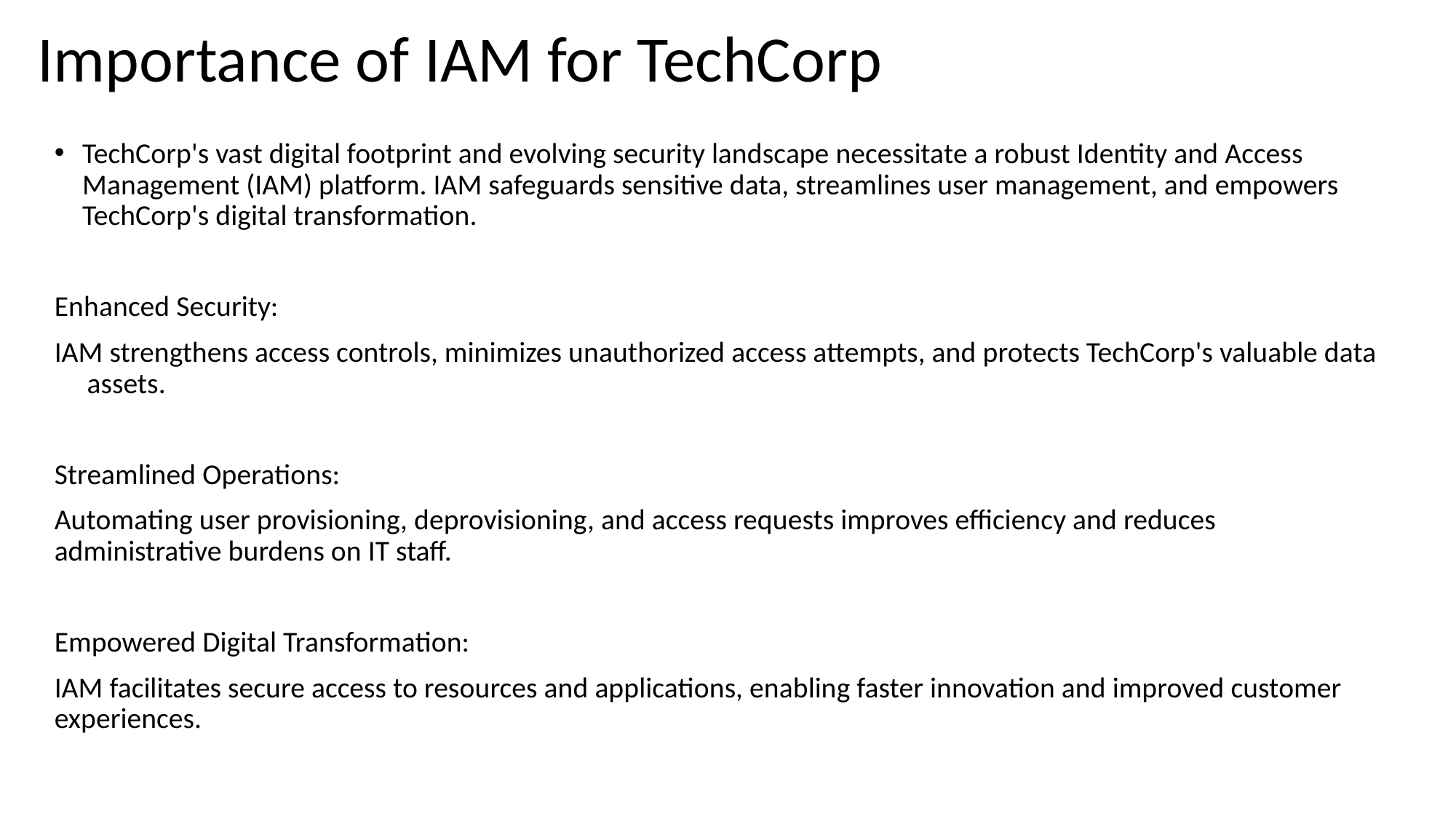

# Importance of IAM for TechCorp
TechCorp's vast digital footprint and evolving security landscape necessitate a robust Identity and Access Management (IAM) platform. IAM safeguards sensitive data, streamlines user management, and empowers TechCorp's digital transformation.

Enhanced Security:
IAM strengthens access controls, minimizes unauthorized access attempts, and protects TechCorp's valuable data       assets.

Streamlined Operations:
Automating user provisioning, deprovisioning, and access requests improves efficiency and reduces administrative burdens on IT staff.

Empowered Digital Transformation:
IAM facilitates secure access to resources and applications, enabling faster innovation and improved customer experiences.